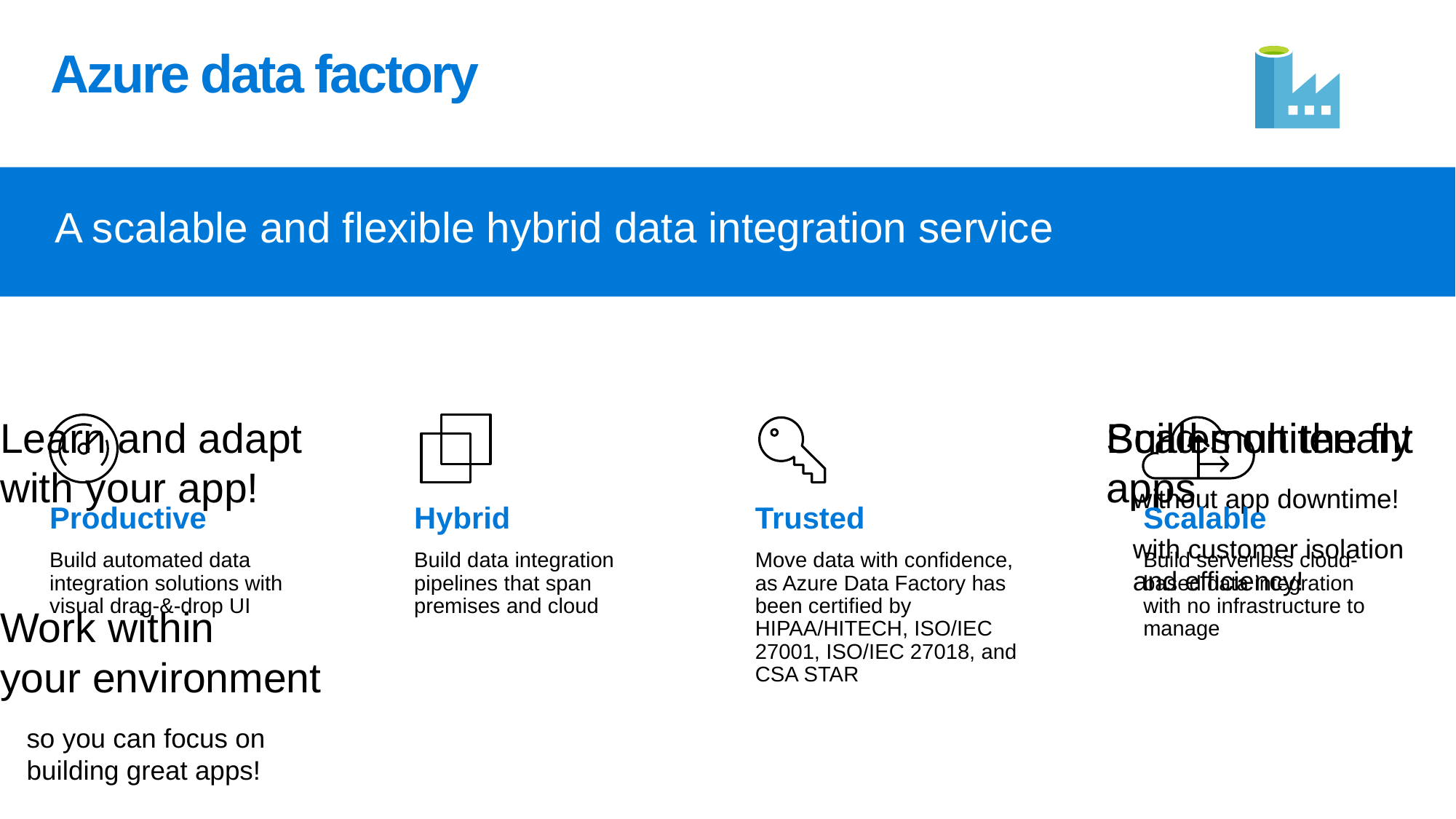

# Azure data factory

A scalable and flexible hybrid data integration service

Productive
Build automated data integration solutions with visual drag-&-drop UI
Hybrid
Build data integration pipelines that span premises and cloud
Trusted
Move data with confidence, as Azure Data Factory has been certified by HIPAA/HITECH, ISO/IEC 27001, ISO/IEC 27018, and CSA STAR
Scalable
Build serverless cloud-based data integration with no infrastructure to manage

Learn and adapt
with your app!

Scales on the fly
without app downtime!
Build multitenant apps
with customer isolation
and efficiency!
Work within
your environment
so you can focus on
building great apps!